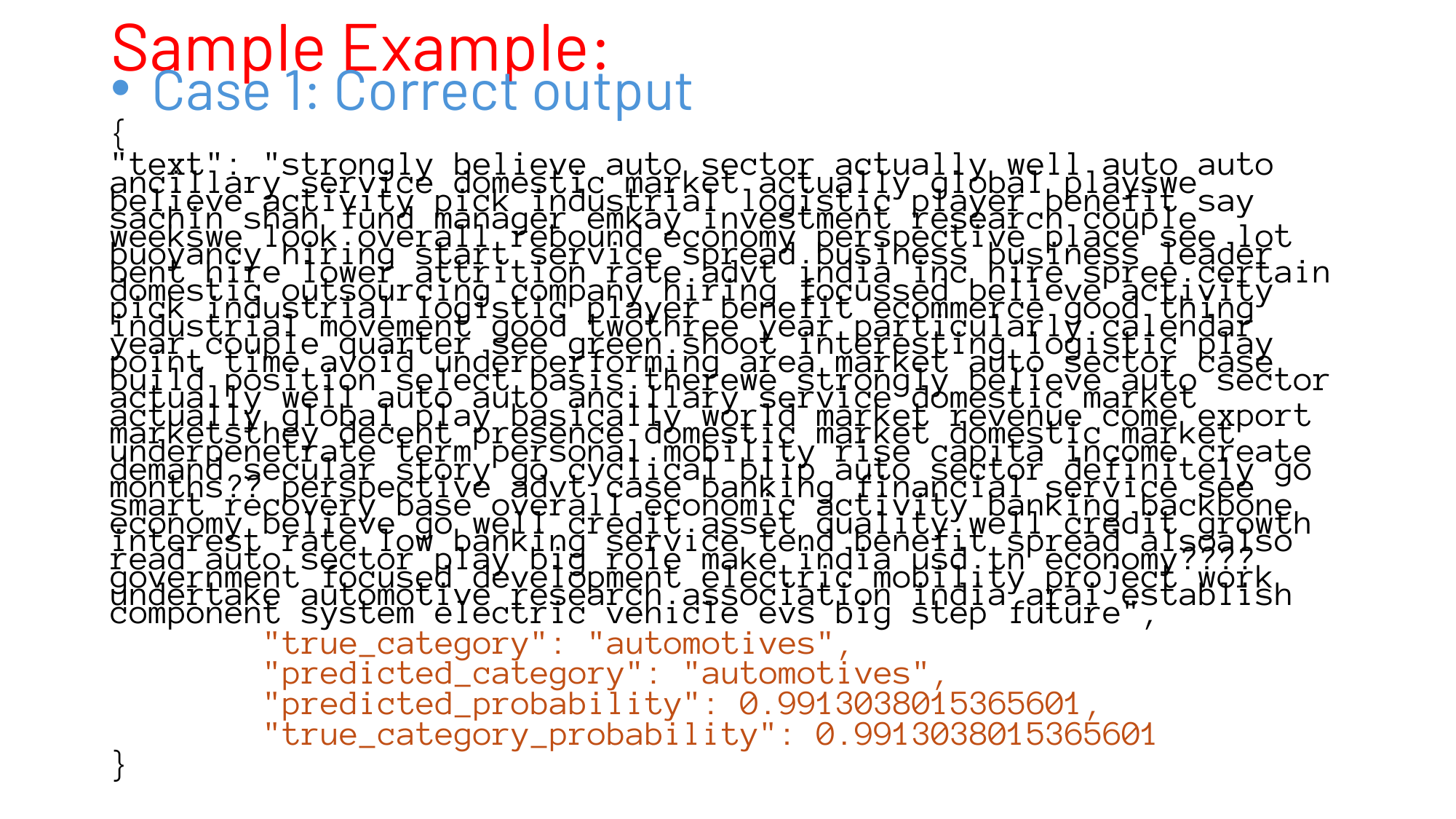

# Sample Example:
Case 1: Correct output
{
"text": "strongly believe auto sector actually well auto auto ancillary service domestic market actually global playswe believe activity pick industrial logistic player benefit say sachin shah fund manager emkay investment research couple weekswe look overall rebound economy perspective place see lot buoyancy hiring start service spread business business leader bent hire lower attrition rate advt india inc hire spree certain domestic outsourcing company hiring focussed believe activity pick industrial logistic player benefit ecommerce good thing industrial movement good twothree year particularly calendar year couple quarter see green shoot interesting logistic play point time avoid underperforming area market auto sector case build position select basis therewe strongly believe auto sector actually well auto auto ancillary service domestic market actually global play basically world market revenue come export marketsthey decent presence domestic market domestic market underpenetrate term personal mobility rise capita income create demand secular story go cyclical blip auto sector definitely go months?? perspective advt case banking financial service see smart recovery base overall economic activity banking backbone economy believe go well credit asset quality well credit growth interest rate low banking service tend benefit spread alsoalso read auto sector play big role make india usd tn economy???? government focused development electric mobility project work undertake automotive research association india arai establish component system electric vehicle evs big step future",
        "true_category": "automotives",
        "predicted_category": "automotives",
        "predicted_probability": 0.9913038015365601,
        "true_category_probability": 0.9913038015365601
}